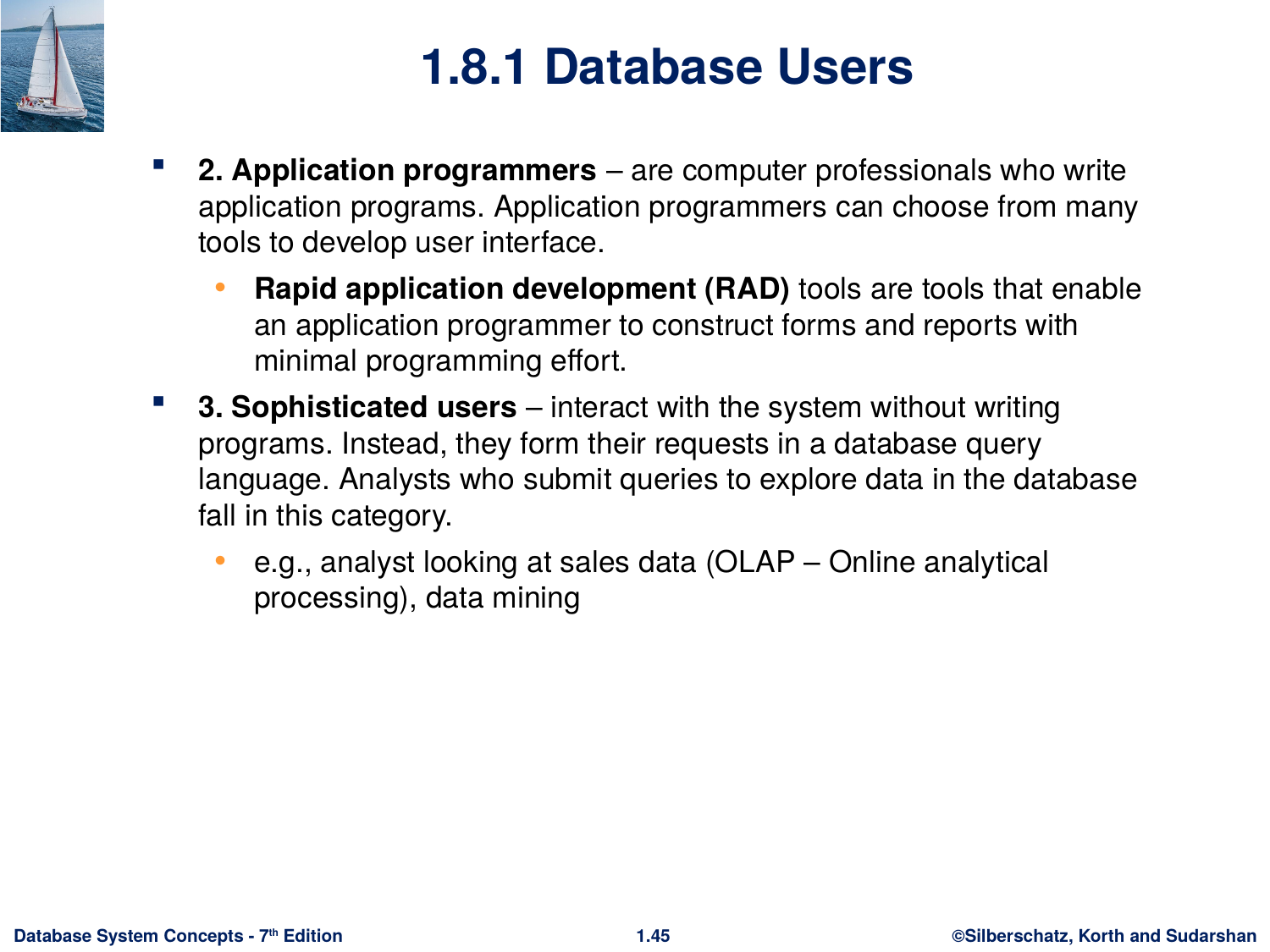

# 1.8.1 Database Users
2. Application programmers – are computer professionals who write application programs. Application programmers can choose from many tools to develop user interface.
Rapid application development (RAD) tools are tools that enable an application programmer to construct forms and reports with minimal programming effort.
3. Sophisticated users – interact with the system without writing programs. Instead, they form their requests in a database query language. Analysts who submit queries to explore data in the database fall in this category.
e.g., analyst looking at sales data (OLAP – Online analytical processing), data mining